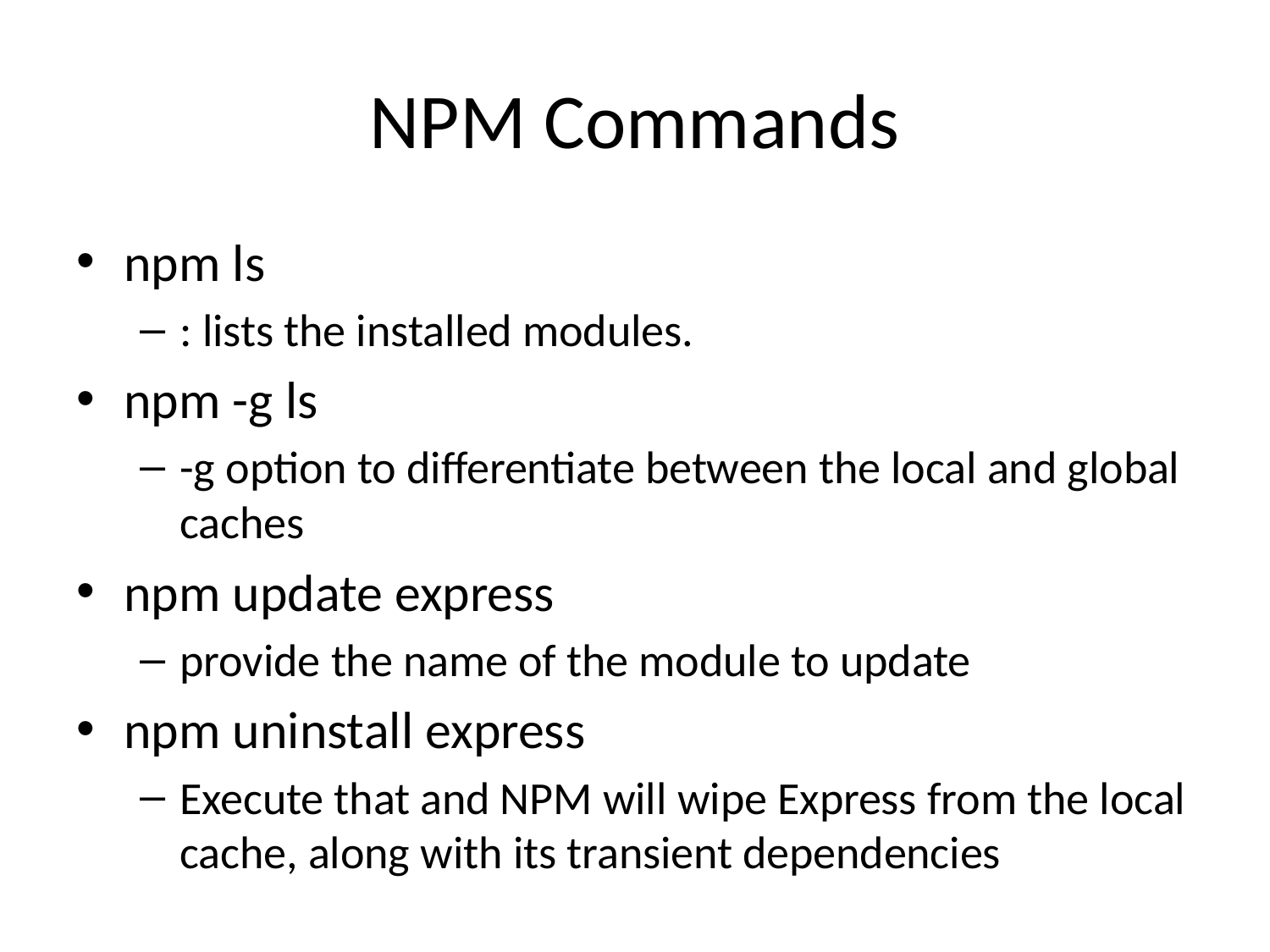

# NPM Commands
npm ls
: lists the installed modules.
npm -g ls
-g option to differentiate between the local and global caches
npm update express
provide the name of the module to update
npm uninstall express
Execute that and NPM will wipe Express from the local cache, along with its transient dependencies